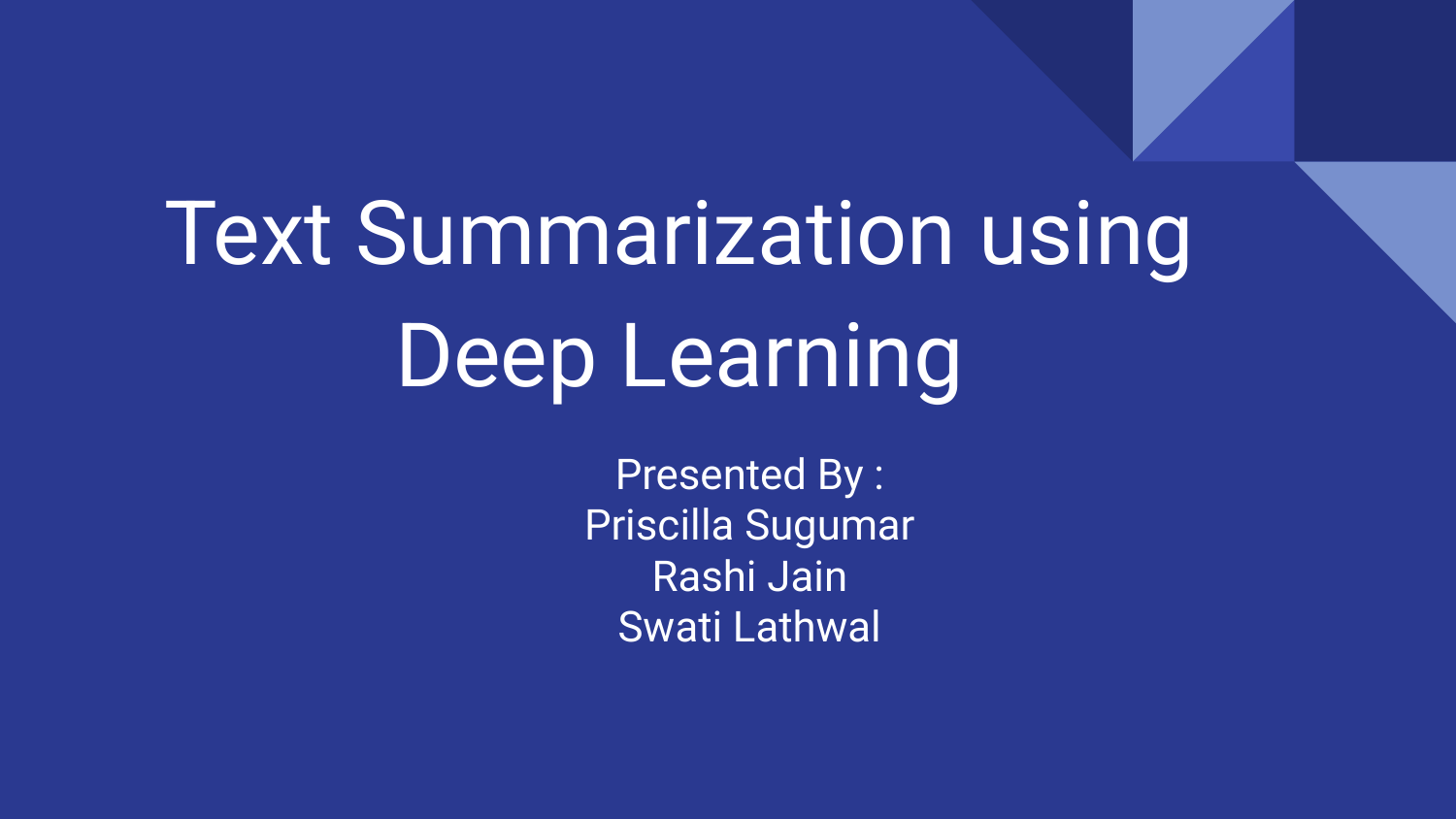

# Text Summarization using Deep Learning

Presented By :
Priscilla Sugumar
Rashi Jain
Swati Lathwal